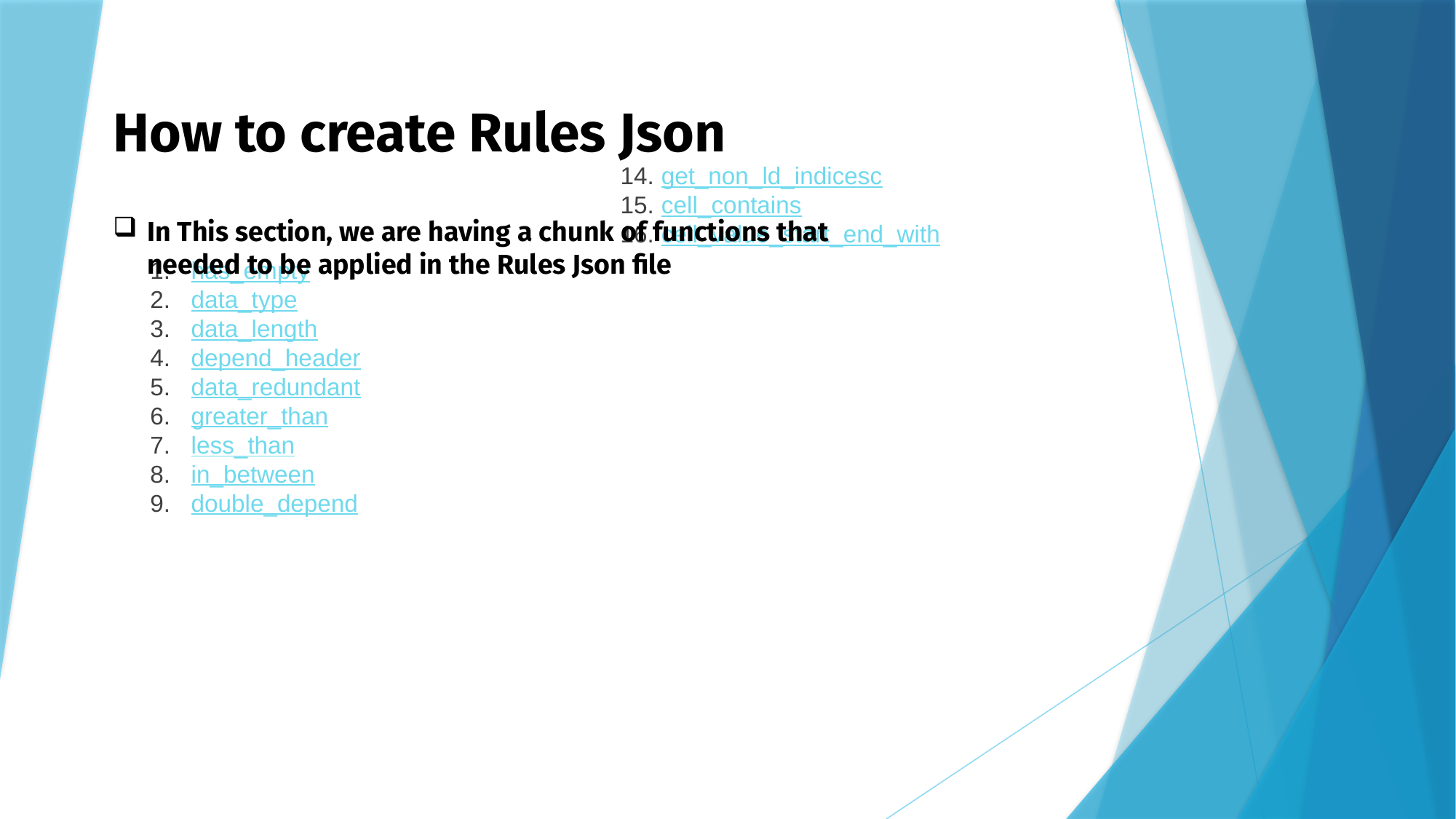

# How to create Rules Json
In This section, we are having a chunk of functions that needed to be applied in the Rules Json file

has_empty
data_type
data_length
depend_header
data_redundant
greater_than
less_than
in_between
double_depend

fix_header
date_format
other_depend
not_match_found
get_non_ld_indicesc
cell_contains
cell_value_start_end_with